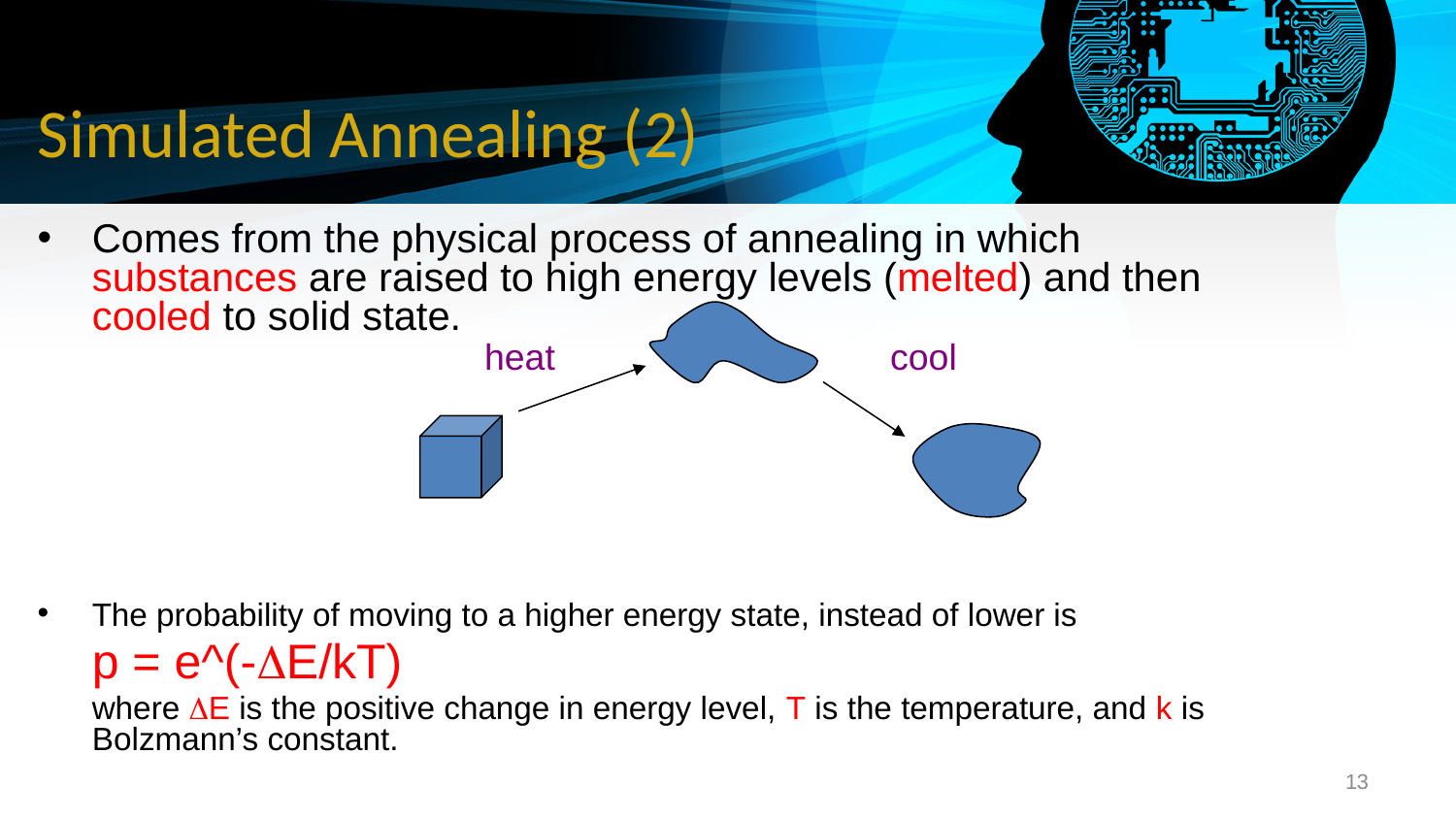

# Simulated Annealing (2)
Comes from the physical process of annealing in which substances are raised to high energy levels (melted) and then cooled to solid state.

The probability of moving to a higher energy state, instead of lower is
	p = e^(-ΔE/kT)
	where ΔE is the positive change in energy level, T is the temperature, and k is Bolzmann’s constant.

heat                                 cool

13